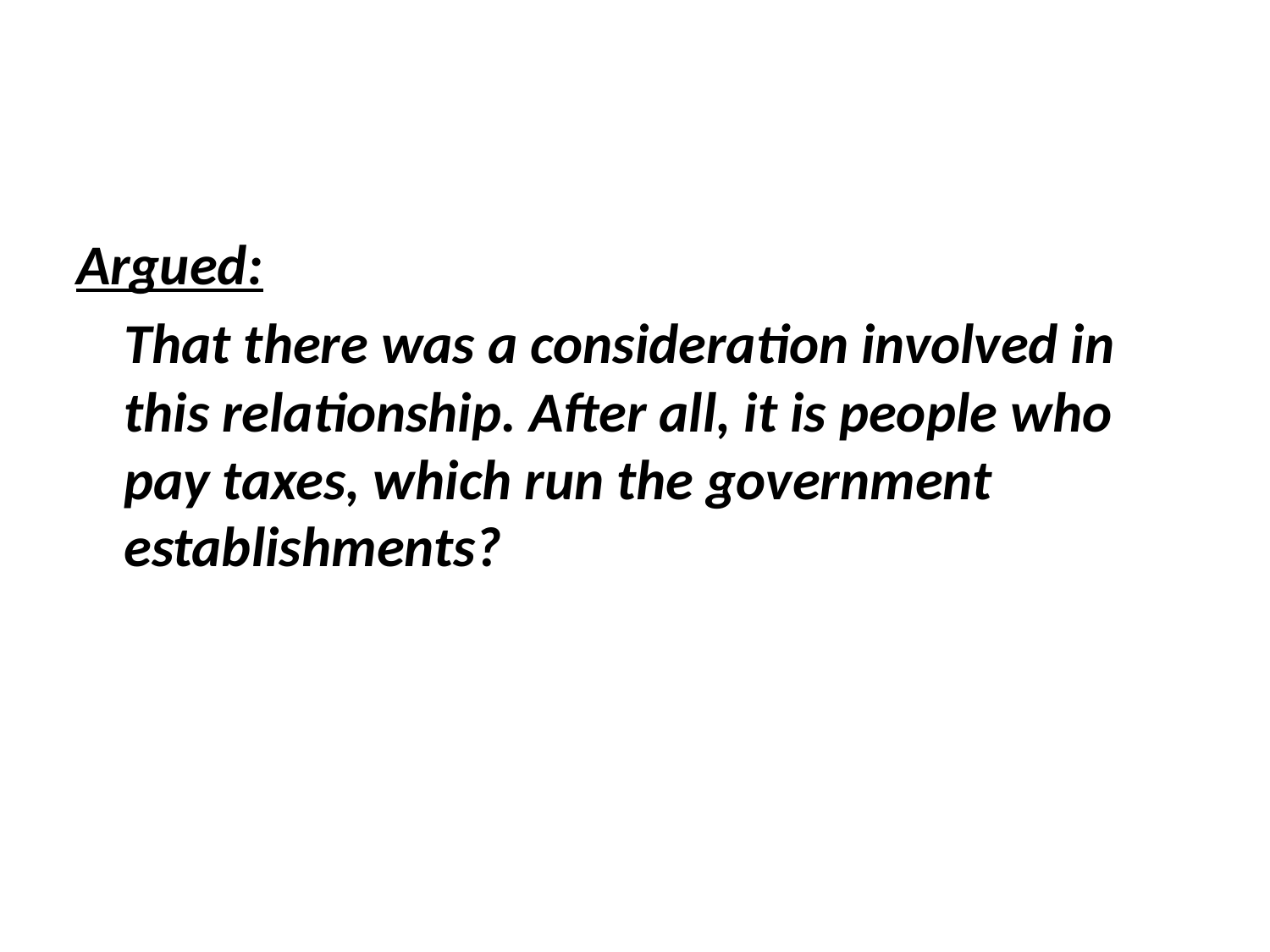

#
Argued:
	That there was a consideration involved in this relationship. After all, it is people who pay taxes, which run the government establishments?